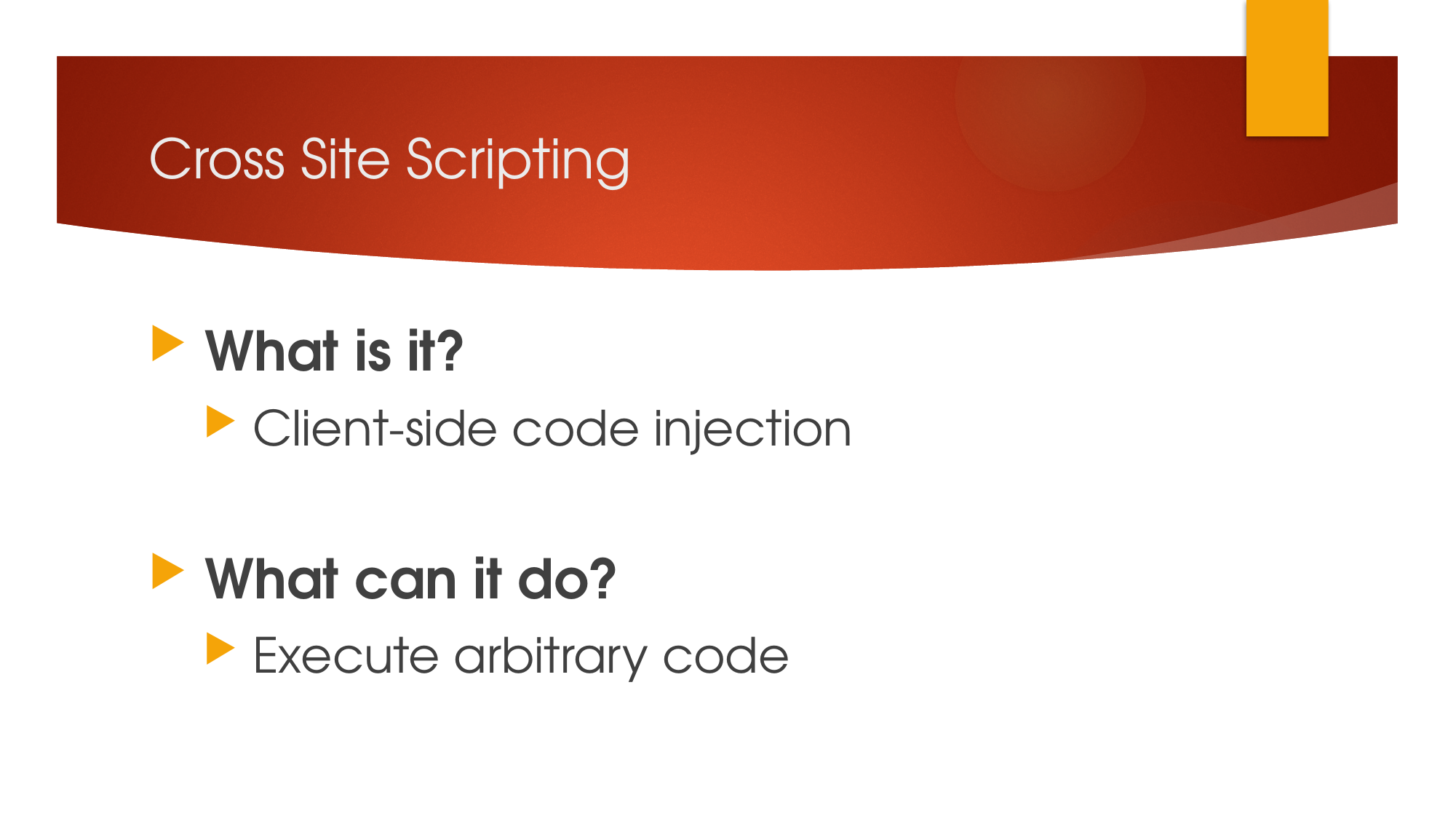

# Cross Site Scripting
 What is it?
 Client-side code injection

 What can it do?
 Execute arbitrary code